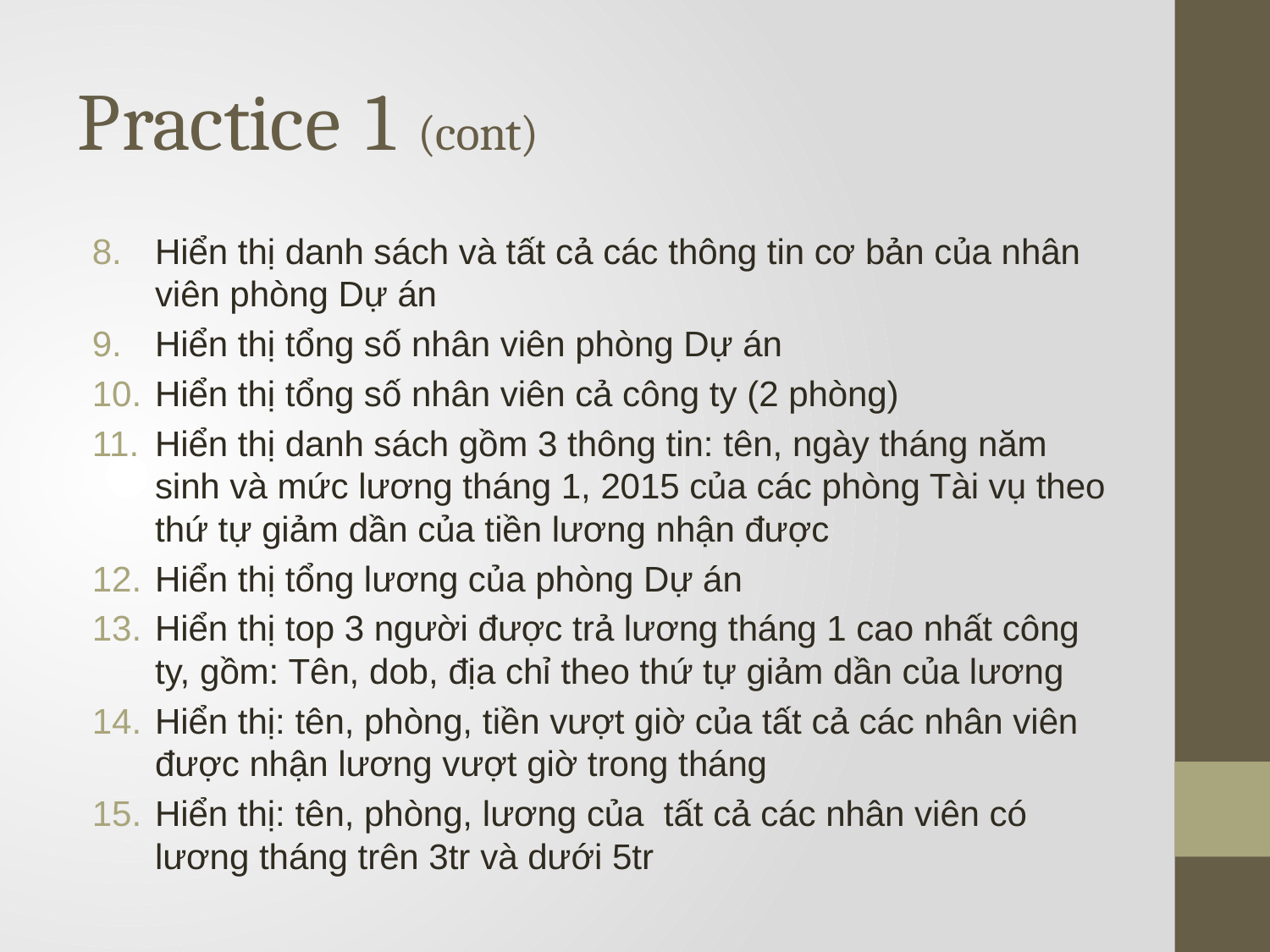

# Practice 1 (cont)
Hiển thị danh sách và tất cả các thông tin cơ bản của nhân viên phòng Dự án
Hiển thị tổng số nhân viên phòng Dự án
Hiển thị tổng số nhân viên cả công ty (2 phòng)
Hiển thị danh sách gồm 3 thông tin: tên, ngày tháng năm sinh và mức lương tháng 1, 2015 của các phòng Tài vụ theo thứ tự giảm dần của tiền lương nhận được
Hiển thị tổng lương của phòng Dự án
Hiển thị top 3 người được trả lương tháng 1 cao nhất công ty, gồm: Tên, dob, địa chỉ theo thứ tự giảm dần của lương
Hiển thị: tên, phòng, tiền vượt giờ của tất cả các nhân viên được nhận lương vượt giờ trong tháng
Hiển thị: tên, phòng, lương của  tất cả các nhân viên có lương tháng trên 3tr và dưới 5tr